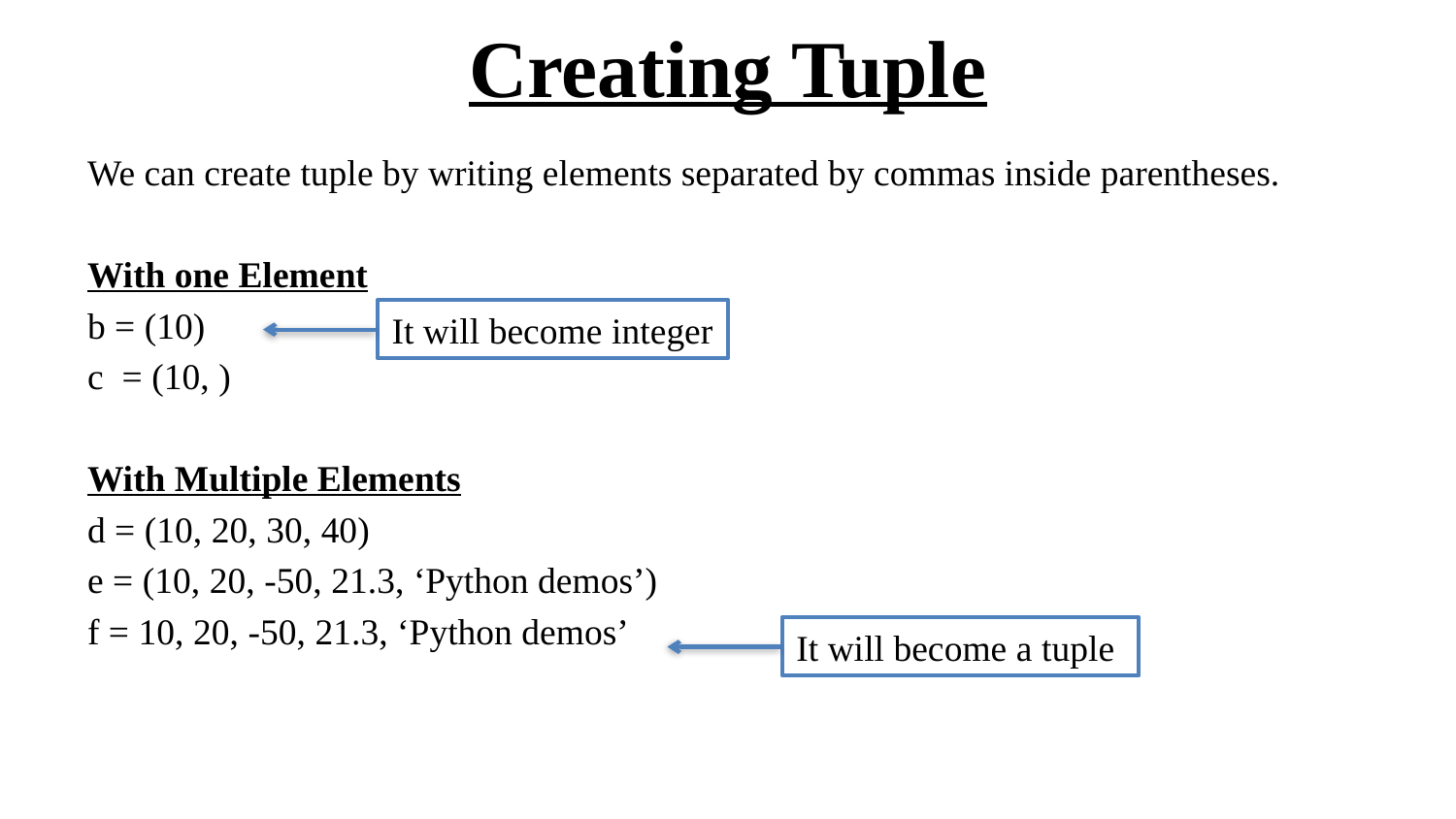

# Creating Tuple
We can create tuple by writing elements separated by commas inside parentheses.

With one Element
b = (10)
c  = (10, )

With Multiple Elements
d = (10, 20, 30, 40)
e = (10, 20, -50, 21.3, ‘Python demos’)
f = 10, 20, -50, 21.3, ‘Python demos’
It will become integer
It will become a tuple